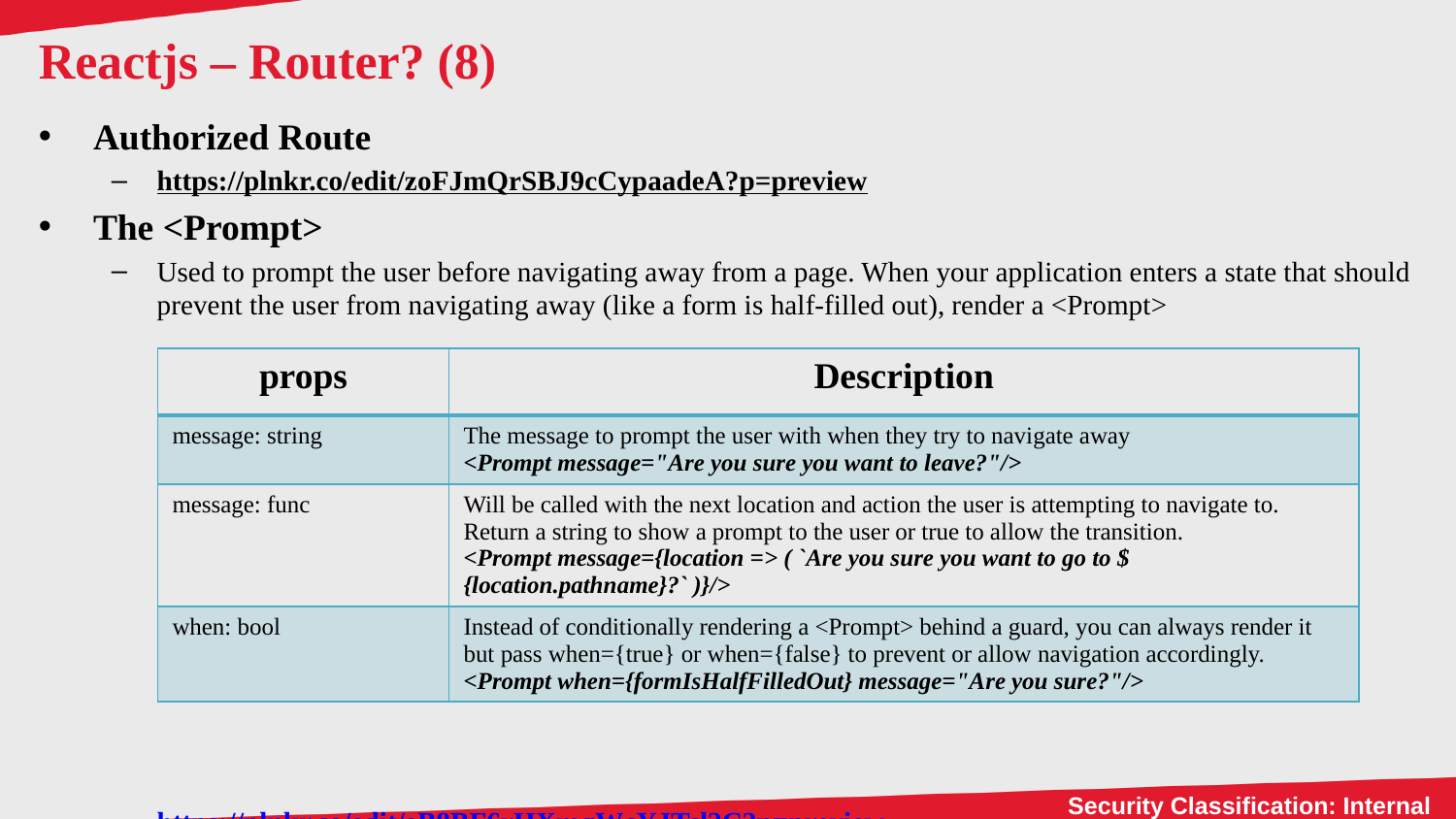

# Reactjs – Router? (8)
Authorized Route
https://plnkr.co/edit/zoFJmQrSBJ9cCypaadeA?p=preview
The <Prompt>
Used to prompt the user before navigating away from a page. When your application enters a state that should prevent the user from navigating away (like a form is half-filled out), render a <Prompt>

https://plnkr.co/edit/eB8BF6rHXmqWcYJTcl2C?p=preview

| props | Description |
| --- | --- |
| message: string | The message to prompt the user with when they try to navigate away <Prompt message="Are you sure you want to leave?"/> |
| message: func | Will be called with the next location and action the user is attempting to navigate to. Return a string to show a prompt to the user or true to allow the transition. <Prompt message={location => ( `Are you sure you want to go to ${location.pathname}?` )}/> |
| when: bool | Instead of conditionally rendering a <Prompt> behind a guard, you can always render it but pass when={true} or when={false} to prevent or allow navigation accordingly. <Prompt when={formIsHalfFilledOut} message="Are you sure?"/> |